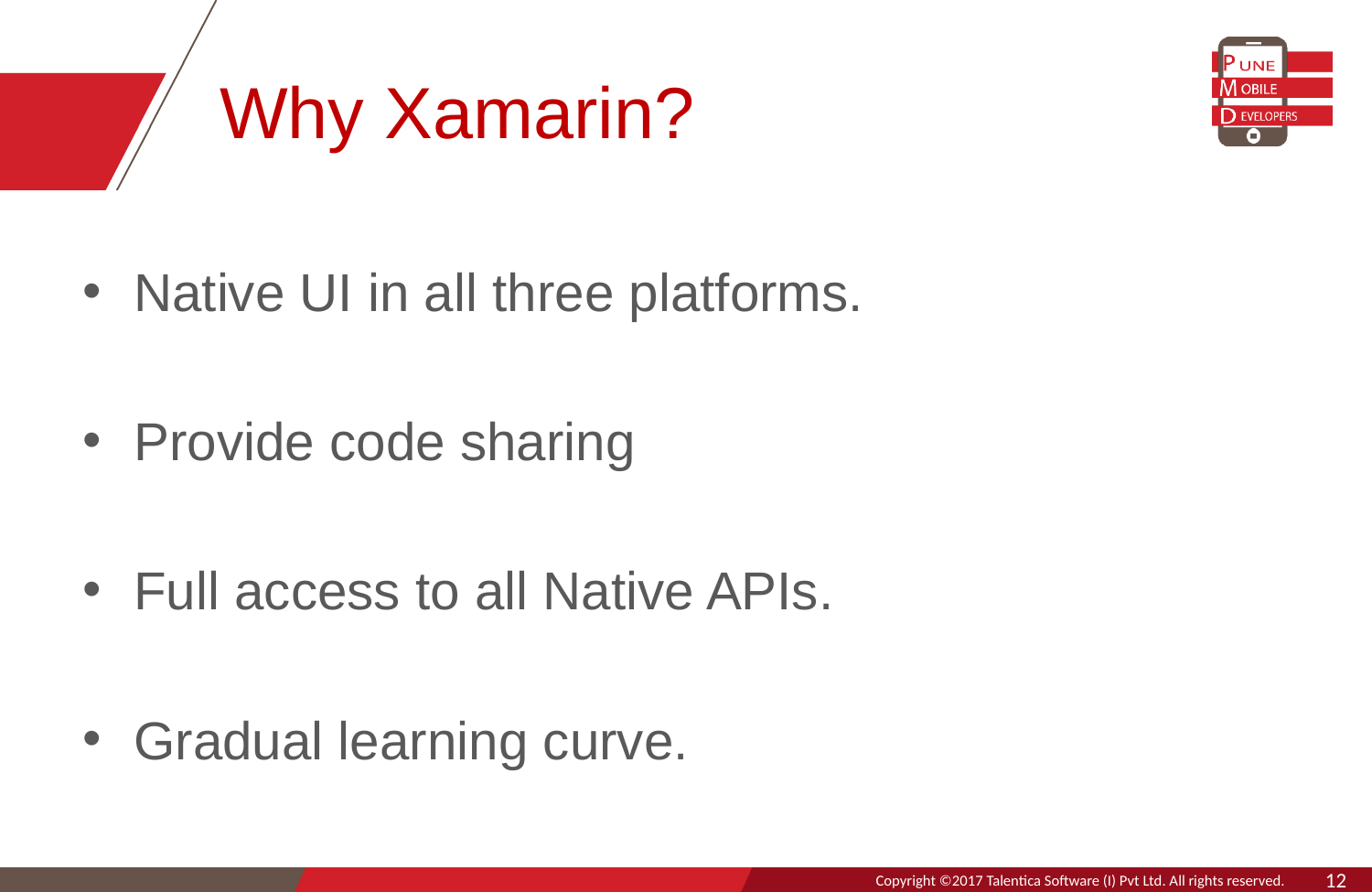

# Why Xamarin?
Native UI in all three platforms.

Provide code sharing

Full access to all Native APIs.

Gradual learning curve.